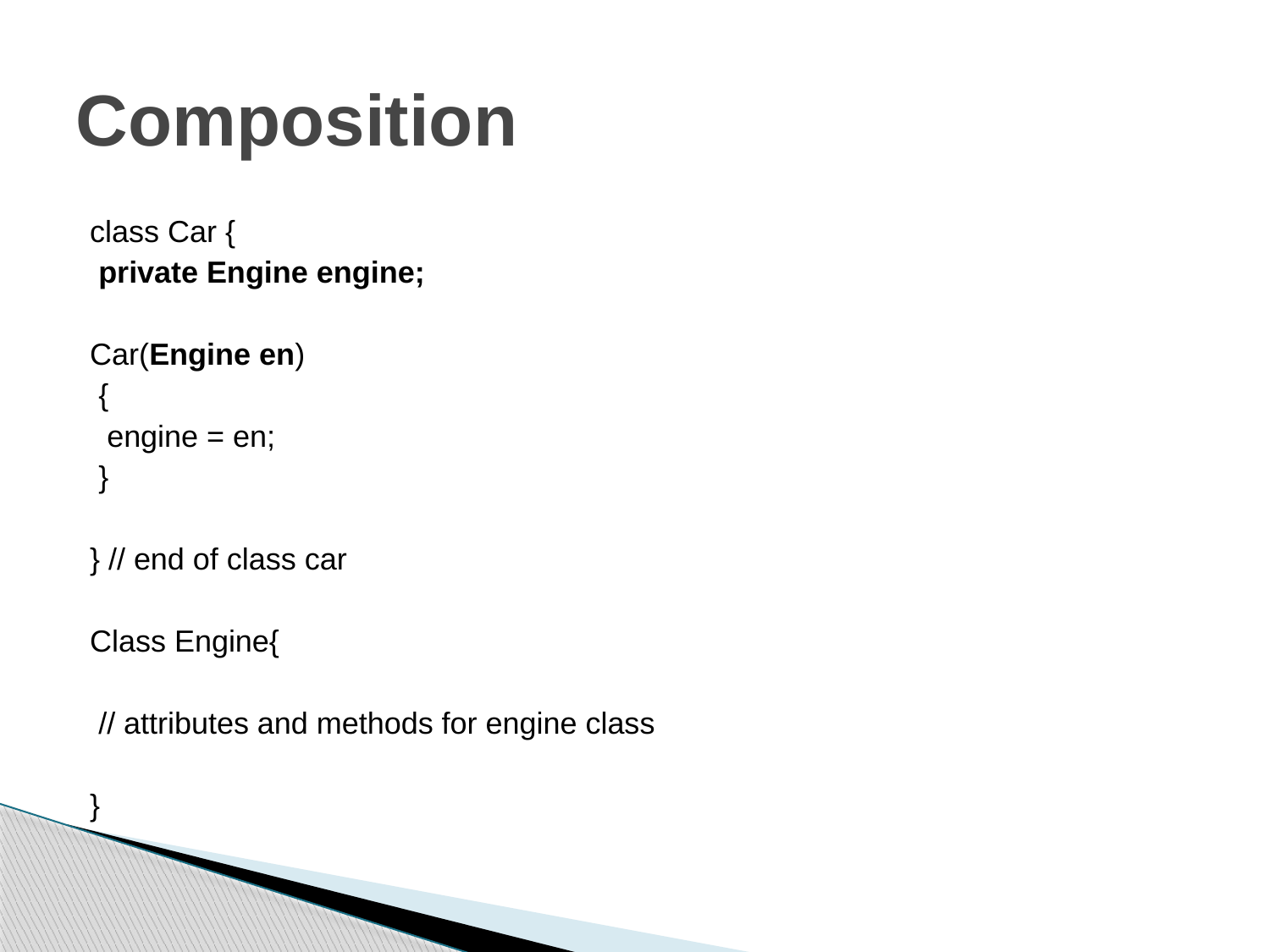

# Composition
class Car {
 private Engine engine;

Car(Engine en)
 {
  engine = en;
 }

} // end of class car

Class Engine{

 // attributes and methods for engine class

}